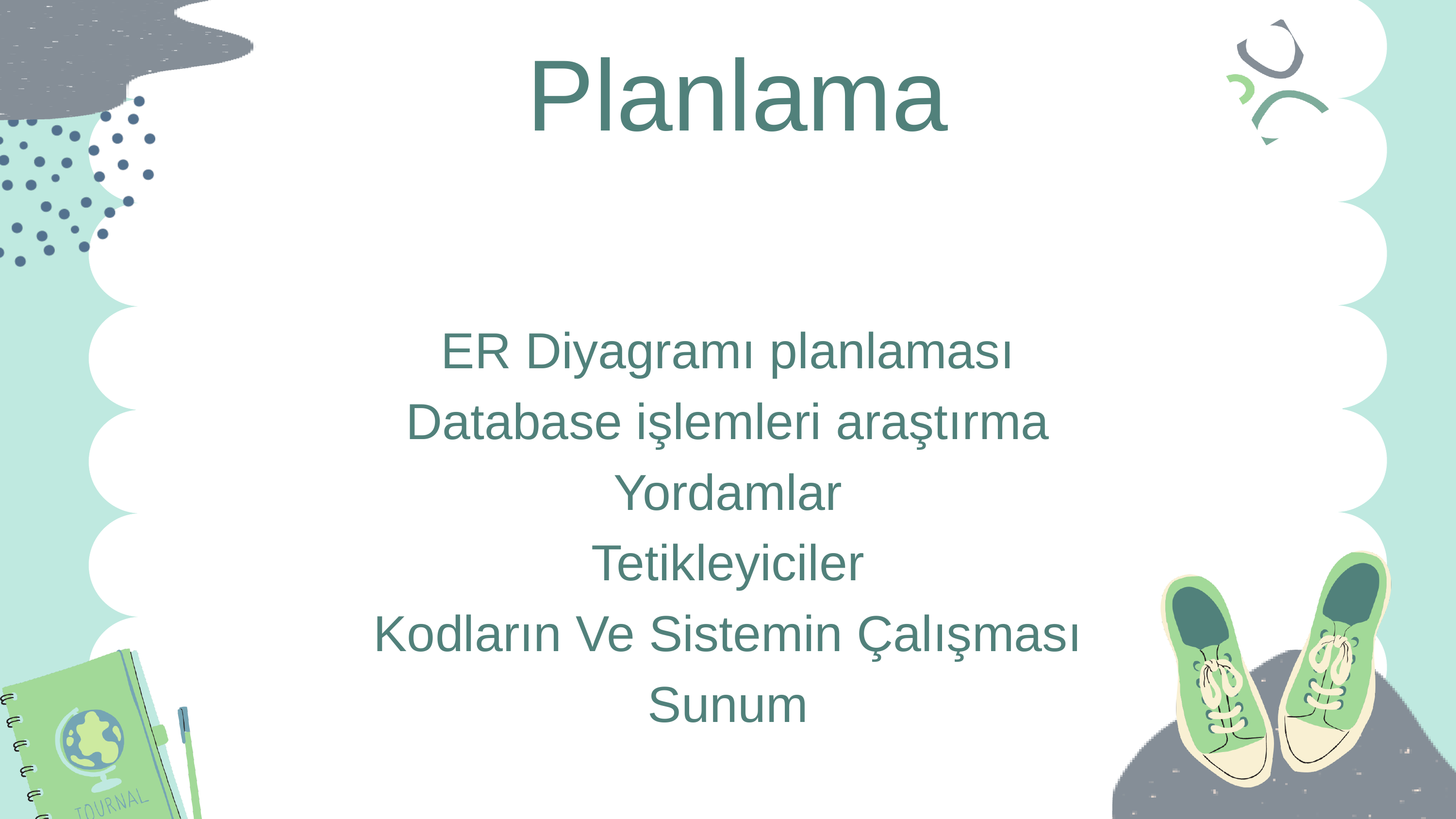

Planlama

ER Diyagramı planlaması
Database işlemleri araştırma
Yordamlar
Tetikleyiciler
Kodların Ve Sistemin Çalışması
Sunum